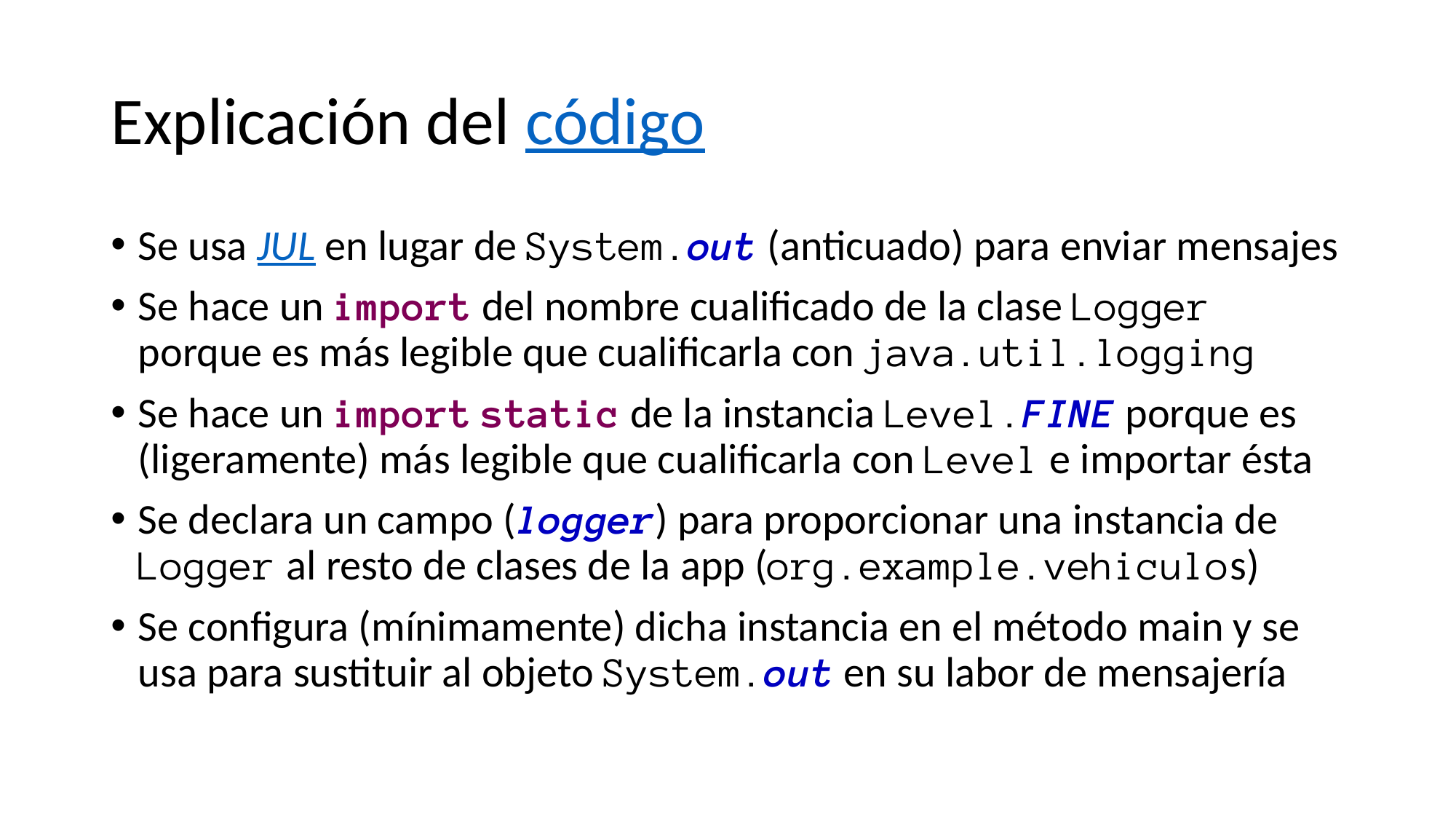

# Explicación del código
Se usa JUL en lugar de System.out (anticuado) para enviar mensajes
Se hace un import del nombre cualificado de la clase Logger porque es más legible que cualificarla con java.util.logging
Se hace un import static de la instancia Level.FINE porque es (ligeramente) más legible que cualificarla con Level e importar ésta
Se declara un campo (logger) para proporcionar una instancia de Logger al resto de clases de la app (org.example.vehiculos)
Se configura (mínimamente) dicha instancia en el método main y se usa para sustituir al objeto System.out en su labor de mensajería